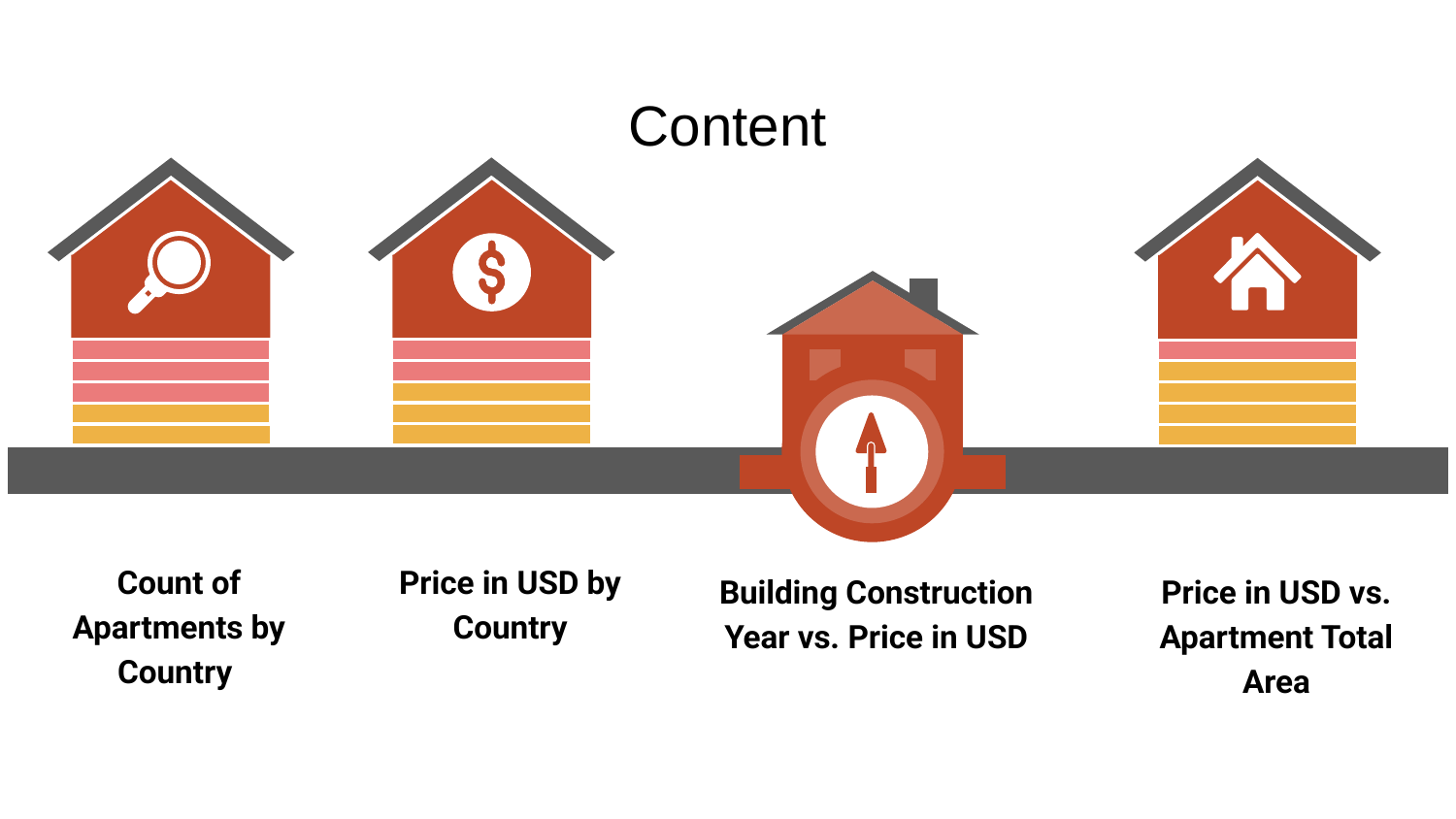

# Content

Count of Apartments by Country
Price in USD by Country
Building Construction Year vs. Price in USD
Price in USD vs. Apartment Total Area